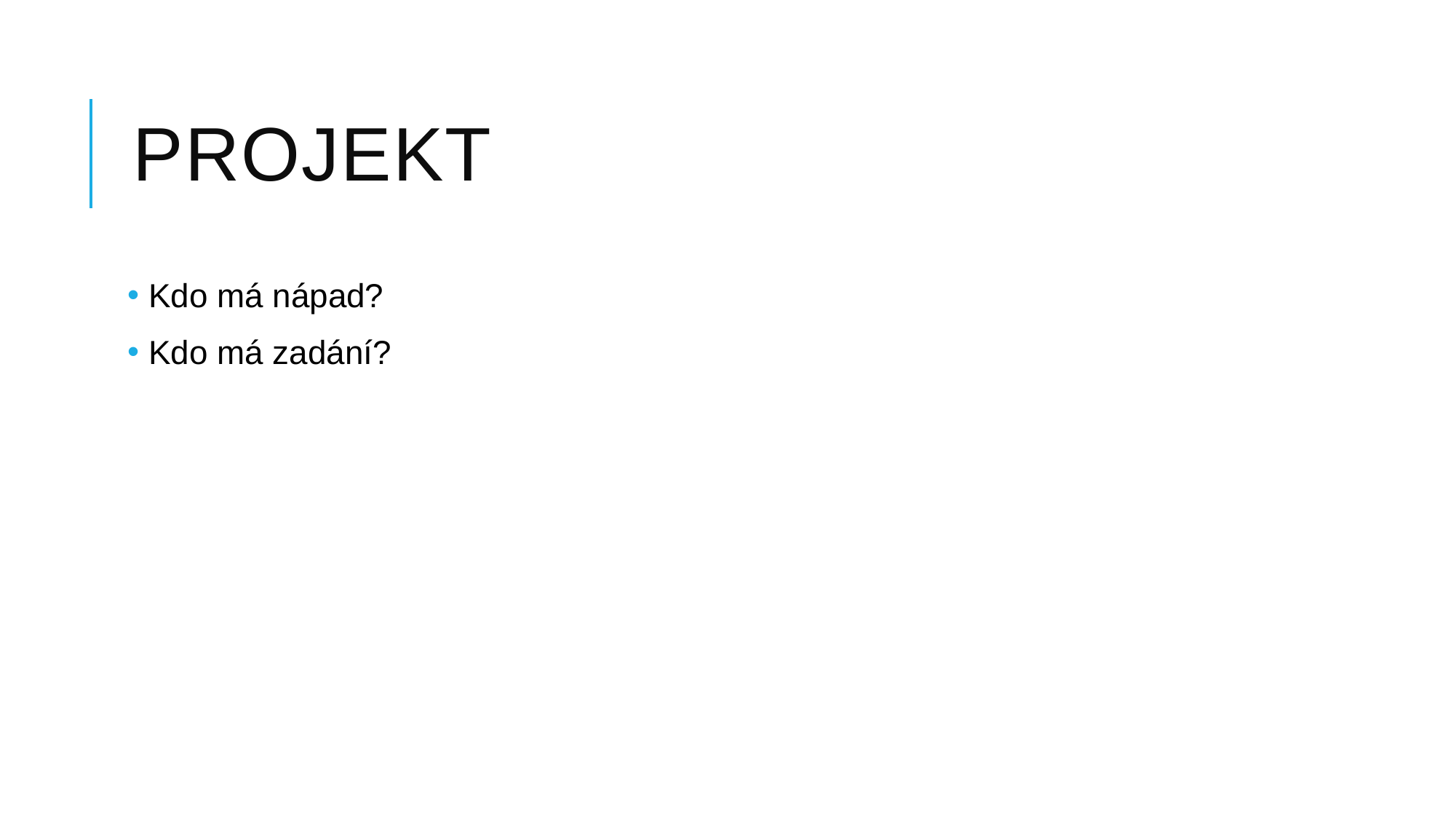

# Projekt
 Kdo má nápad?
 Kdo má zadání?